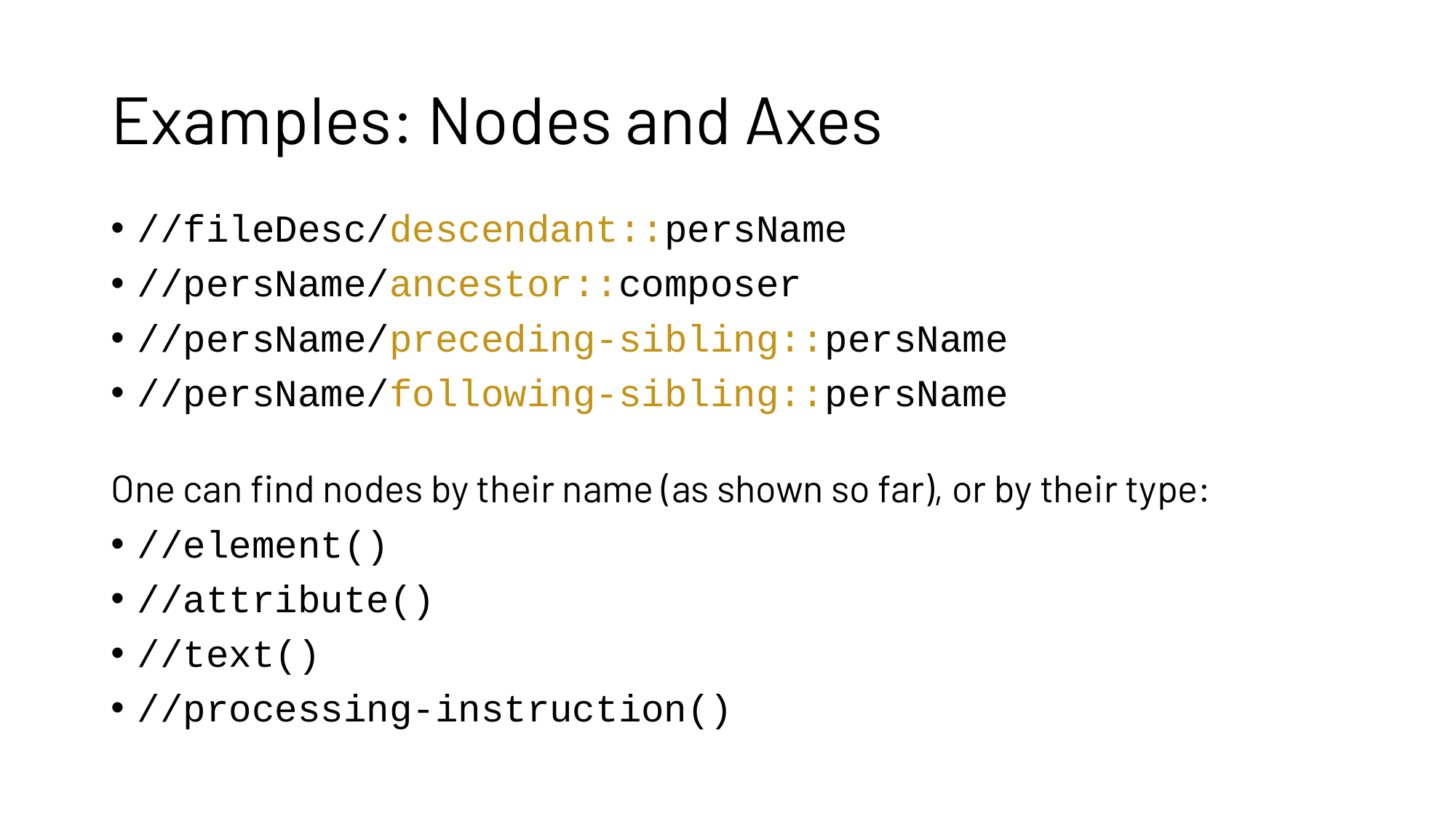

# Examples: Nodes and Axes
//fileDesc/descendant::persName
//persName/ancestor::composer
//persName/preceding-sibling::persName
//persName/following-sibling::persName

One can find nodes by their name (as shown so far), or by their type:
//element()
//attribute()
//text()
//processing-instruction()